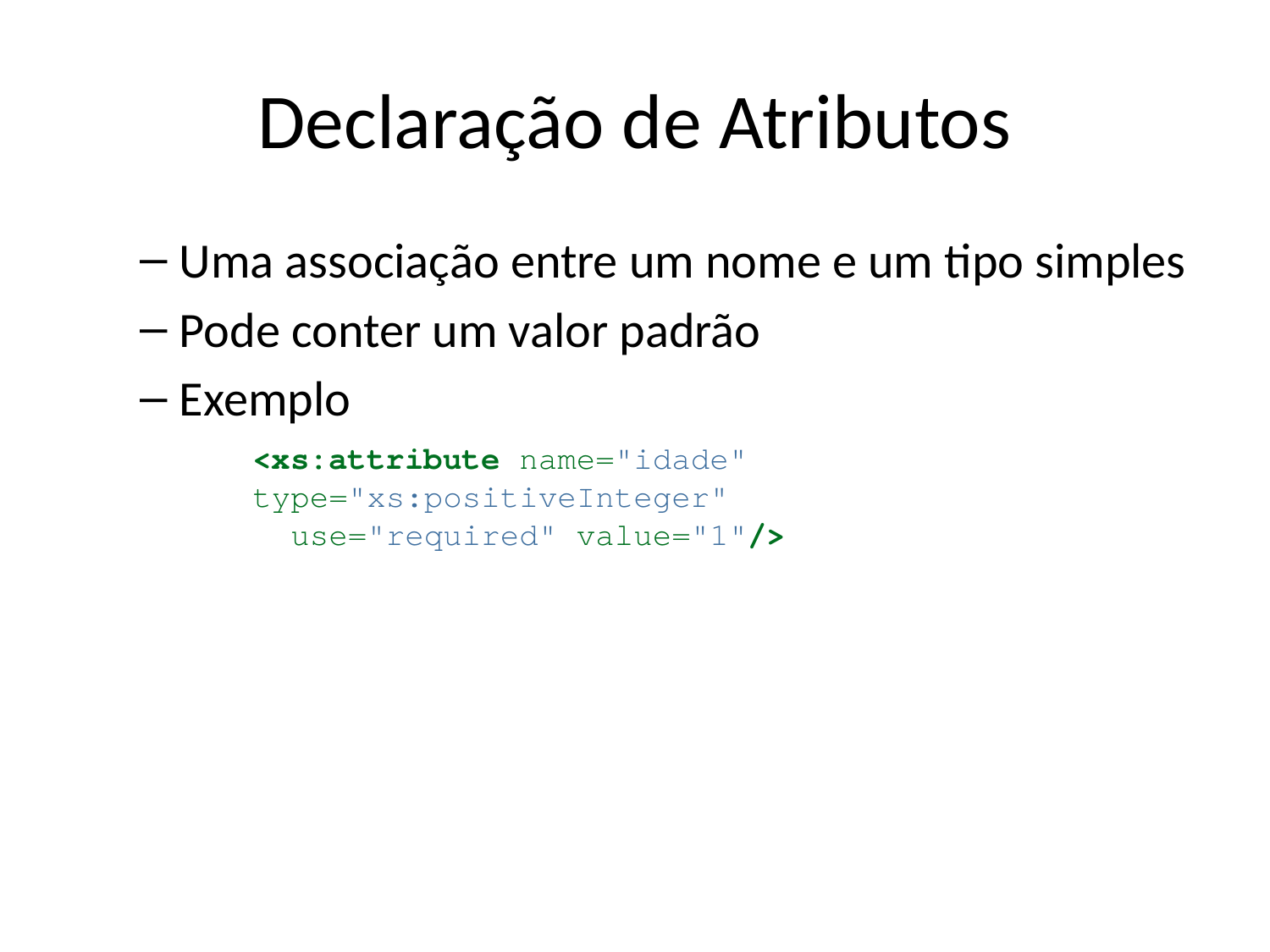

# Declaração de Atributos
Uma associação entre um nome e um tipo simples
Pode conter um valor padrão
Exemplo
<xs:attribute name="idade" type="xs:positiveInteger"
  use="required" value="1"/>